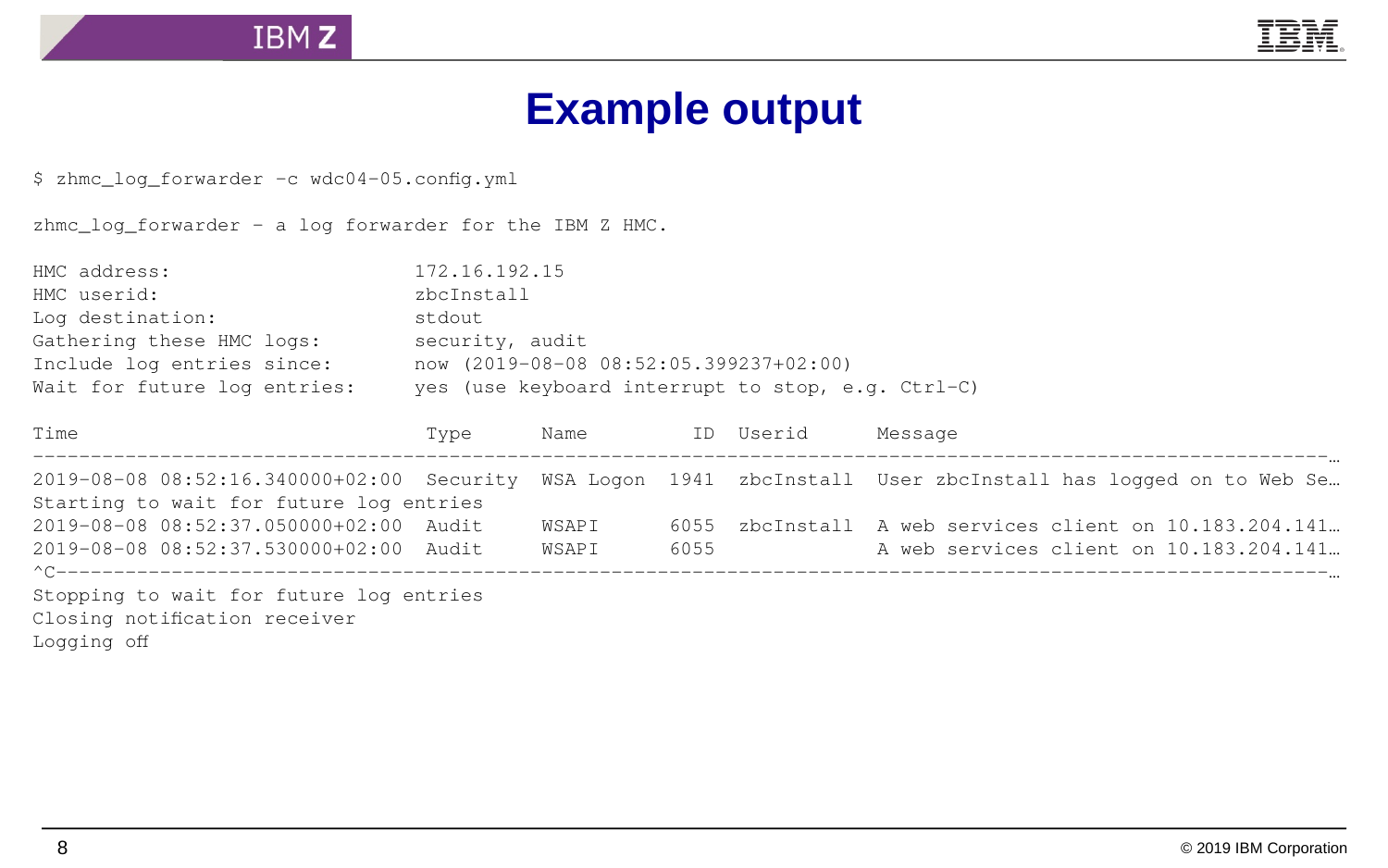

# Example output
$ zhmc_log_forwarder -c wdc04-05.config.yml
zhmc_log_forwarder - a log forwarder for the IBM Z HMC.
HMC address:                     172.16.192.15
HMC userid:                      zbcInstall
Log destination:                 stdout
Gathering these HMC logs:        security, audit
Include log entries since:       now (2019-08-08 08:52:05.399237+02:00)
Wait for future log entries:     yes (use keyboard interrupt to stop, e.g. Ctrl-C)
Time                              Type      Name         ID  Userid      Message
----------------------------------------------------------------------------------------------------------------…
2019-08-08 08:52:16.340000+02:00  Security  WSA Logon  1941  zbcInstall  User zbcInstall has logged on to Web Se…
Starting to wait for future log entries
2019-08-08 08:52:37.050000+02:00  Audit     WSAPI      6055  zbcInstall  A web services client on 10.183.204.141…
2019-08-08 08:52:37.530000+02:00  Audit     WSAPI      6055              A web services client on 10.183.204.141…
^C--------------------------------------------------------------------------------------------------------------…
Stopping to wait for future log entries
Closing notification receiver
Logging off